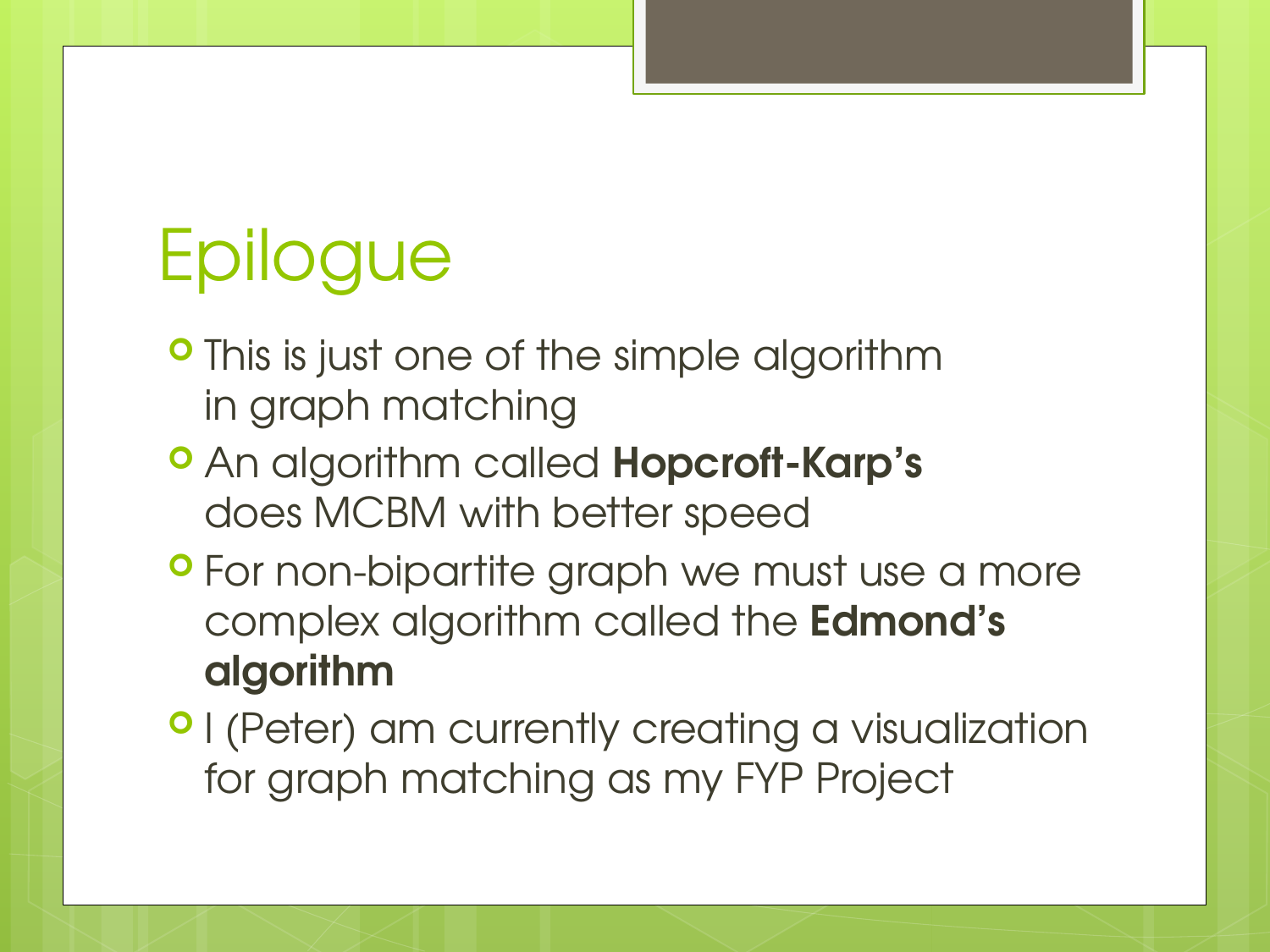

# Epilogue
This is just one of the simple algorithm
in graph matching
An algorithm called Hopcroft-Karp’s
does MCBM with better speed
For non-bipartite graph we must use a more complex algorithm called the Edmond’s algorithm
I (Peter) am currently creating a visualization for graph matching as my FYP Project